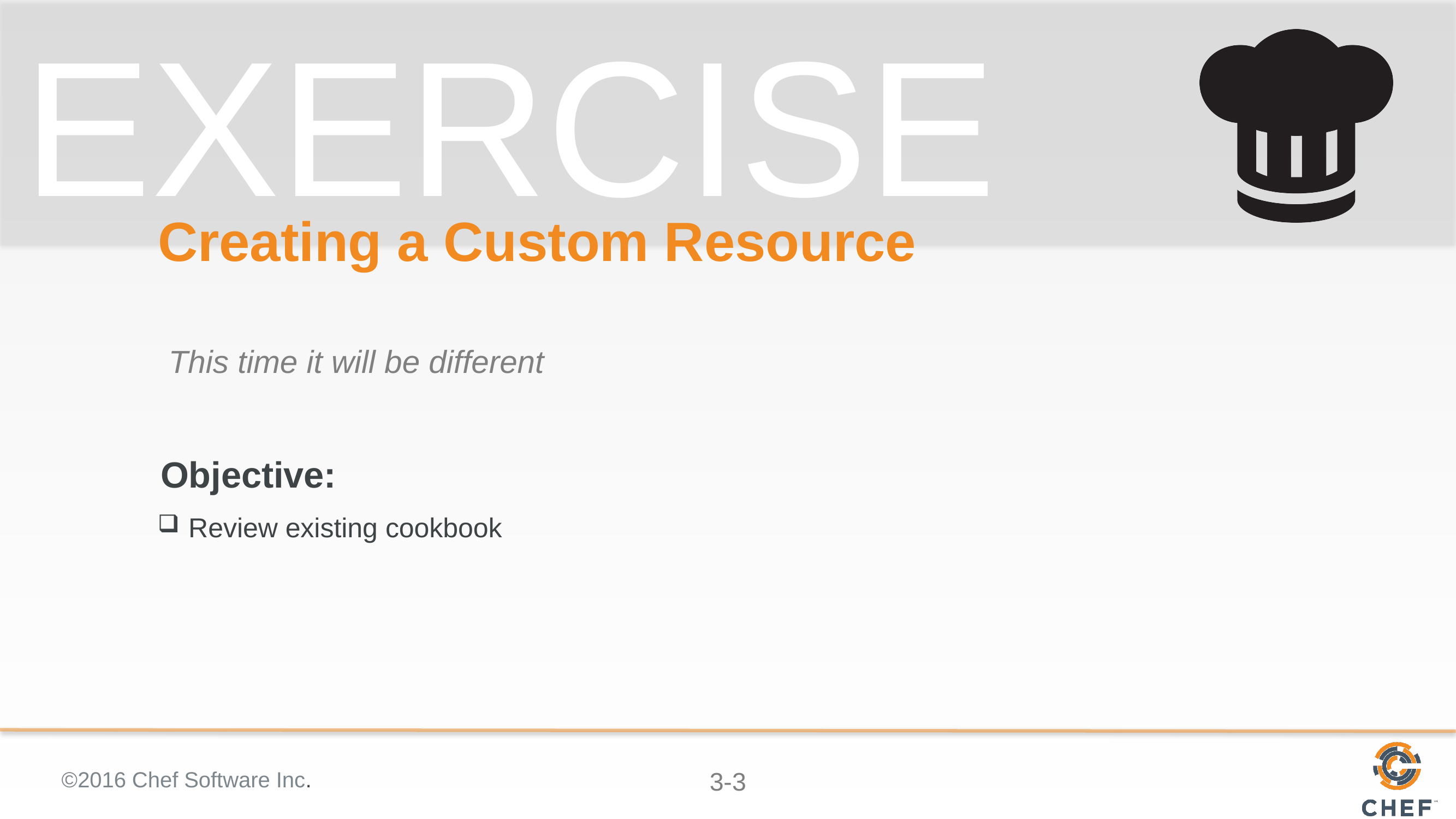

# Creating a Custom Resource
This time it will be different
Review existing cookbook